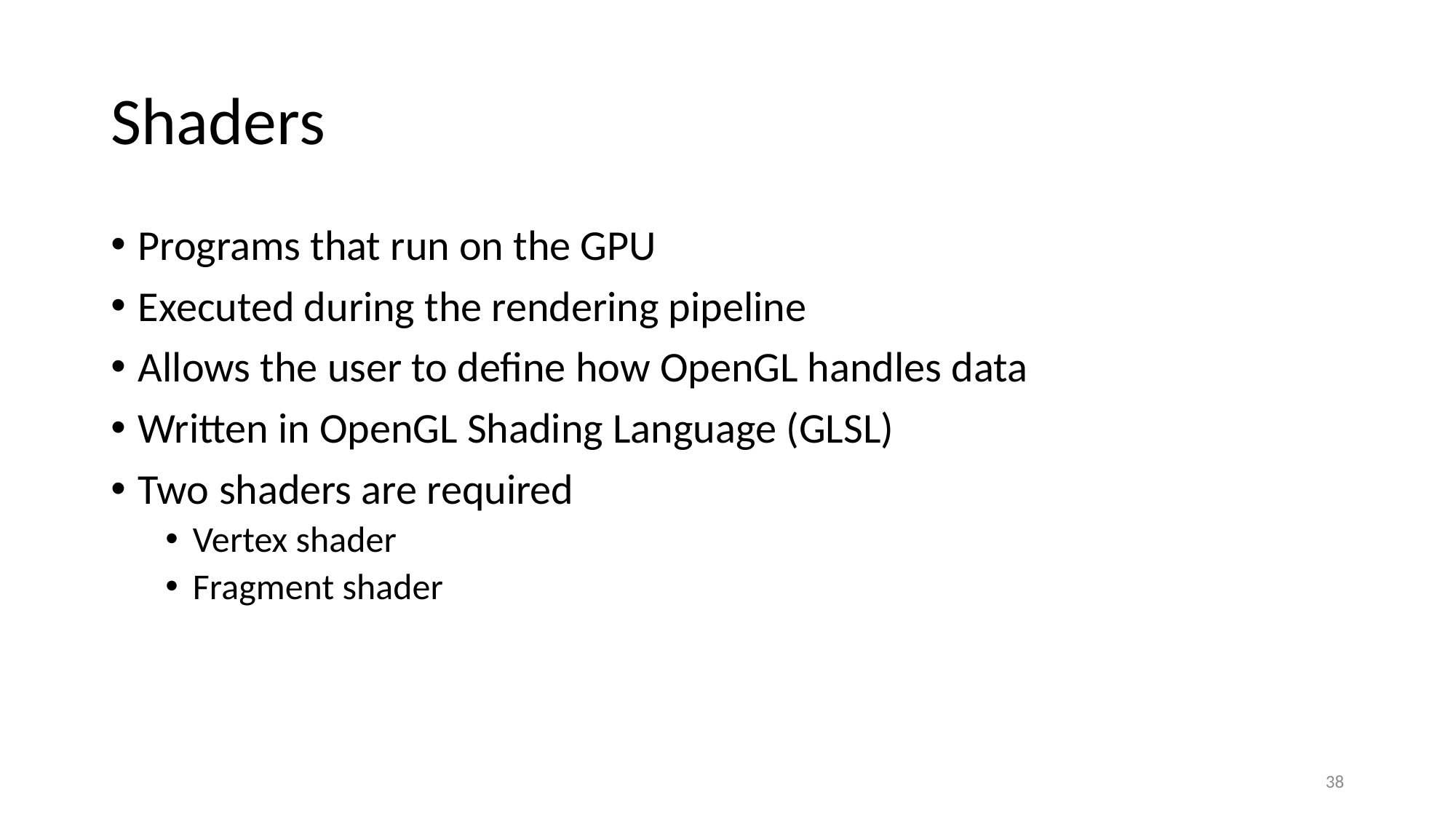

# Shaders
Programs that run on the GPU
Executed during the rendering pipeline
Allows the user to define how OpenGL handles data
Written in OpenGL Shading Language (GLSL)
Two shaders are required
Vertex shader
Fragment shader
38